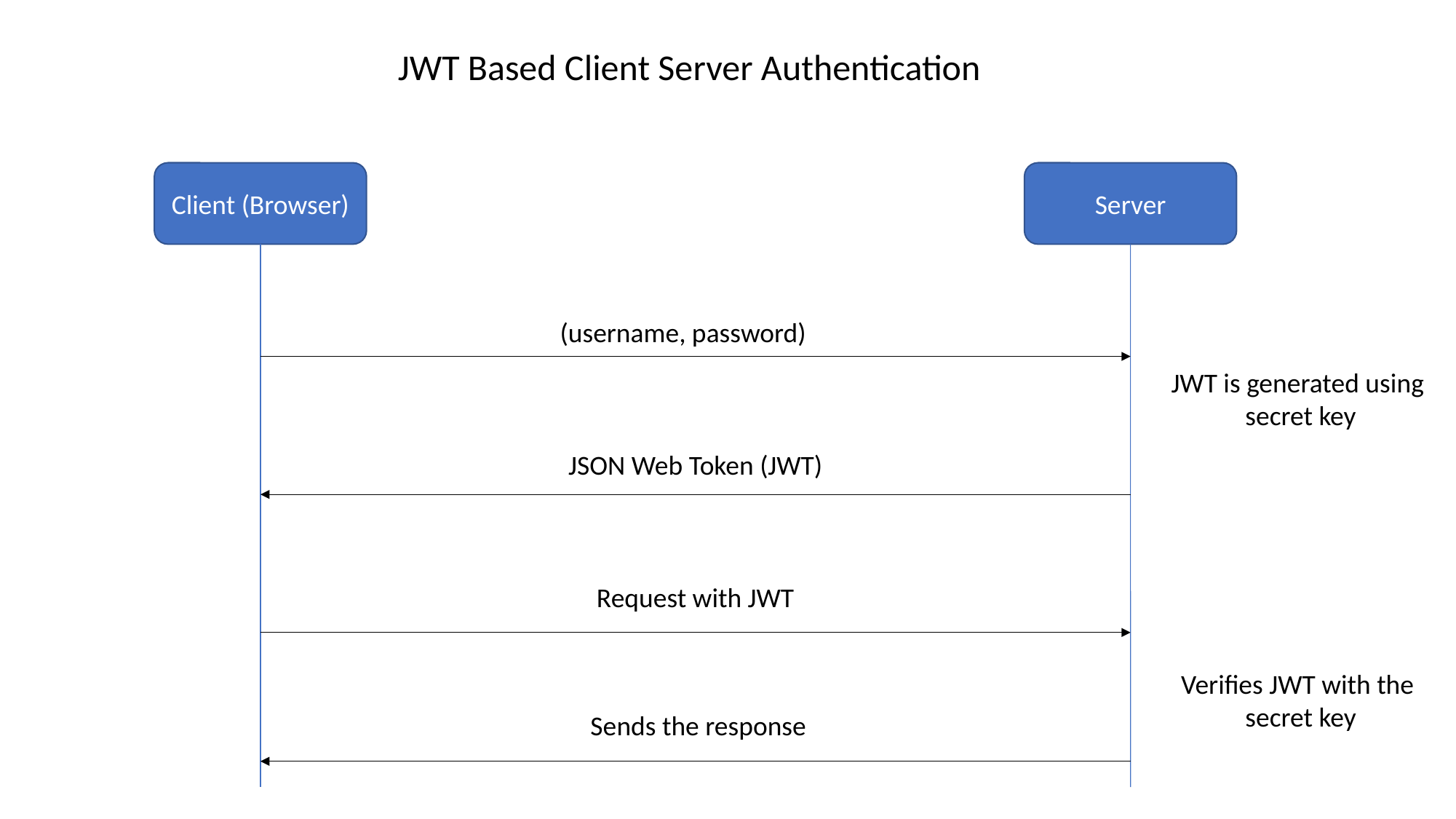

JWT Based Client Server Authentication
Client (Browser)
Server
(username, password)
JWT is generated using
secret key
JSON Web Token (JWT)
Request with JWT
Verifies JWT with the
secret key
Sends the response